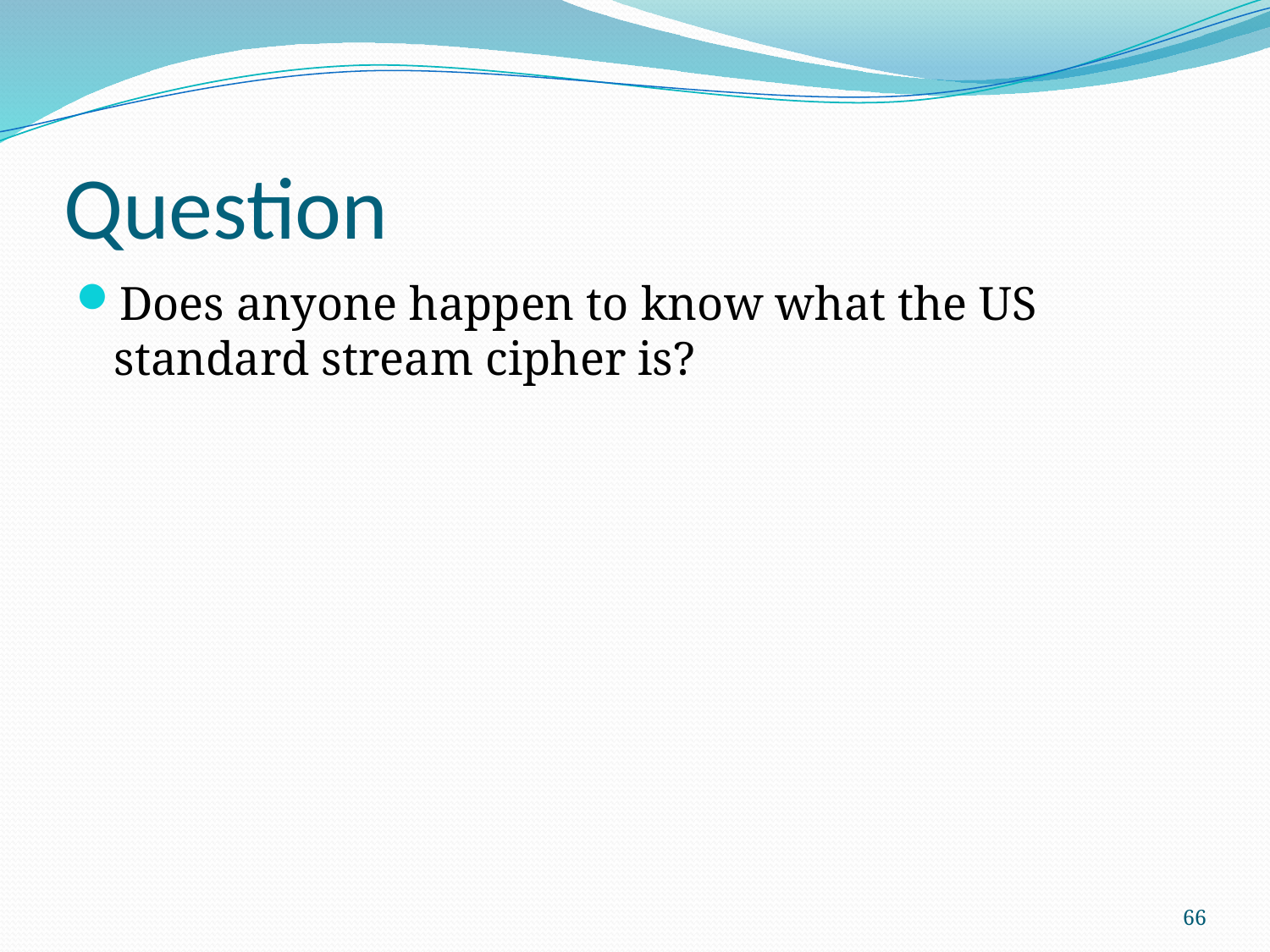

# Question
Does anyone happen to know what the US standard stream cipher is?
66